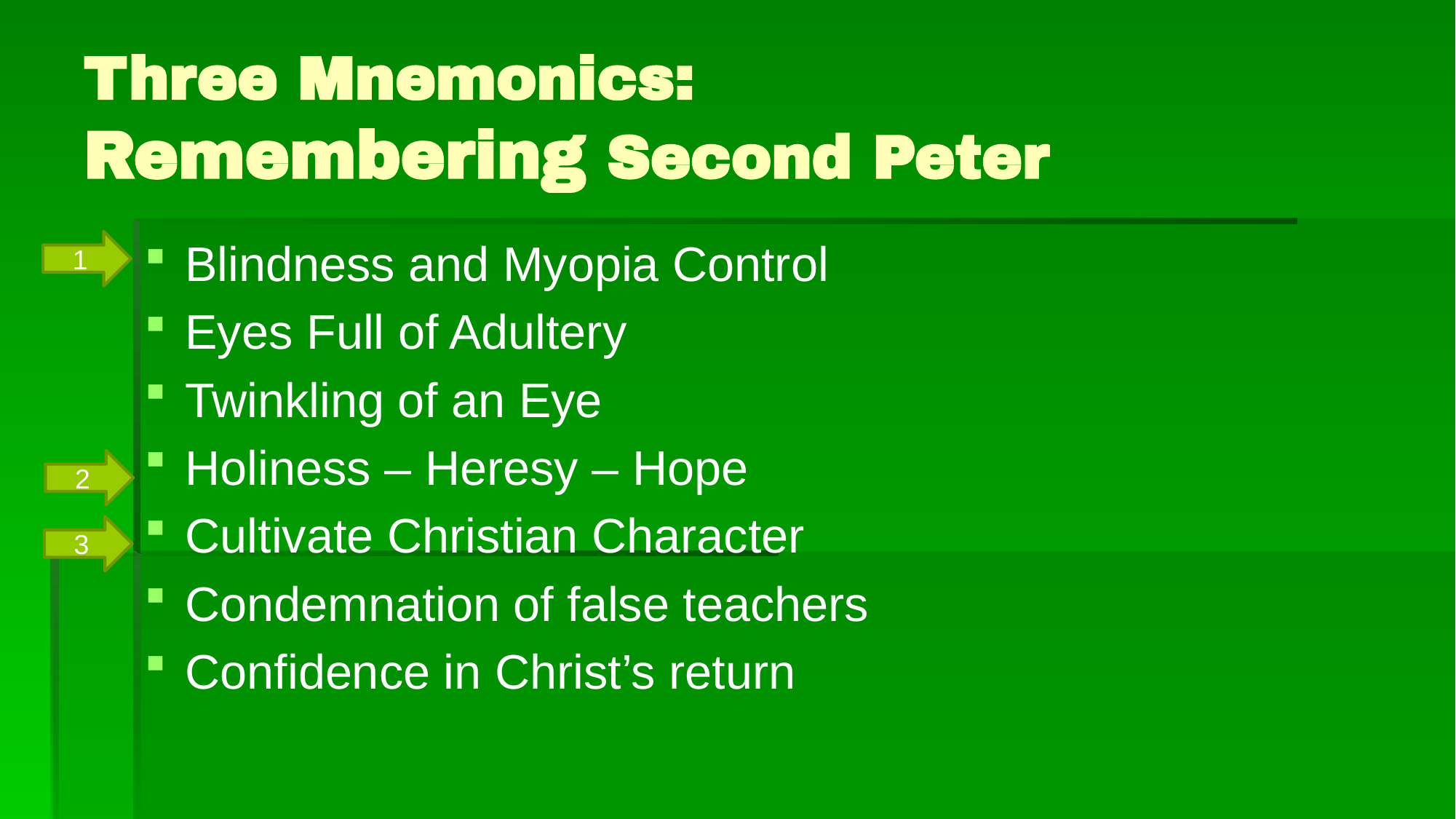

# Three Mnemonics: Remembering Second Peter
Blindness and Myopia Control
Eyes Full of Adultery
Twinkling of an Eye
Holiness – Heresy – Hope
Cultivate Christian Character
Condemnation of false teachers
Confidence in Christ’s return
1
2
3